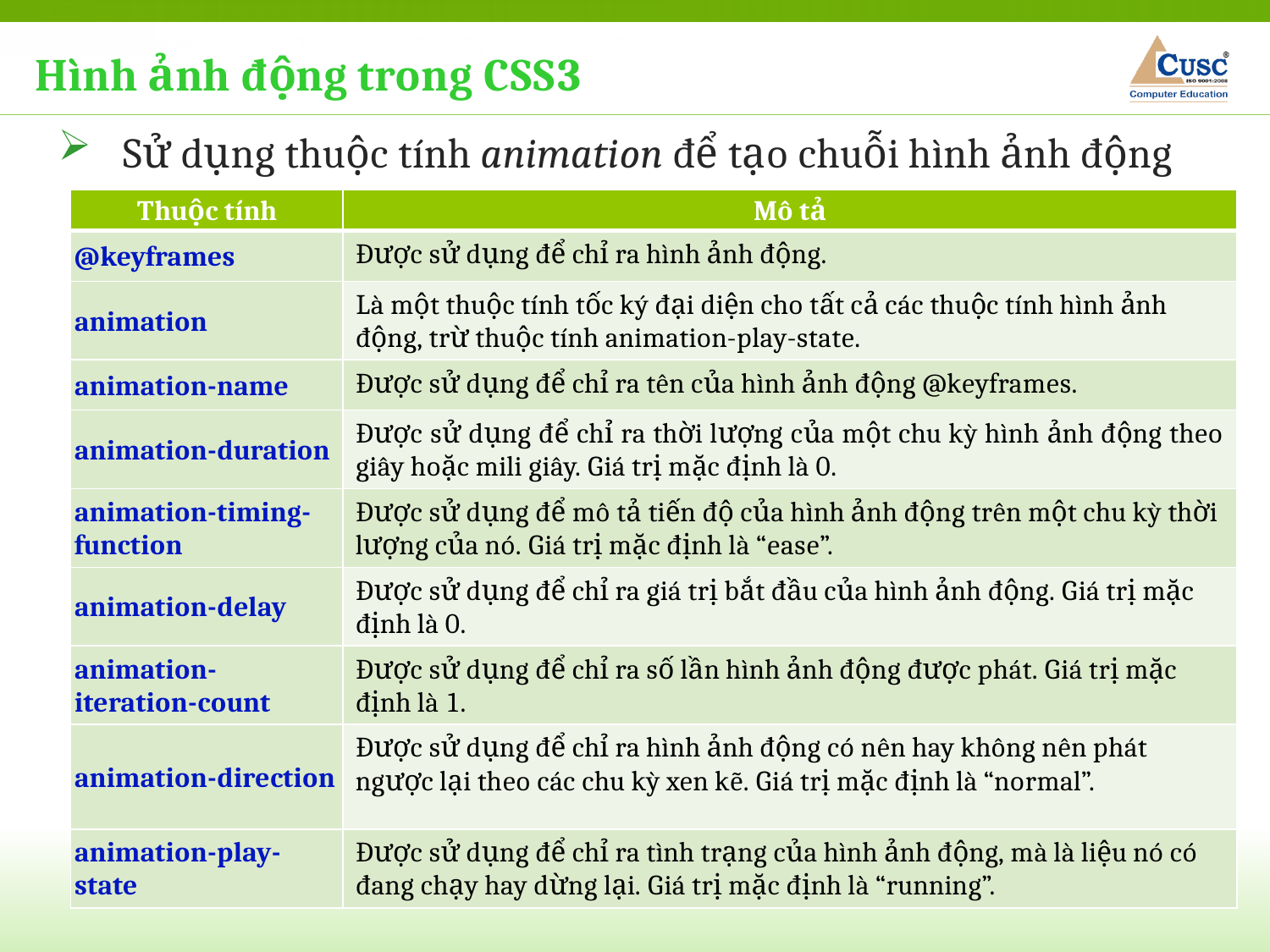

Hình ảnh động trong CSS3
Sử dụng thuộc tính animation để tạo chuỗi hình ảnh động
| Thuộc tính | Mô tả |
| --- | --- |
| @keyframes | Được sử dụng để chỉ ra hình ảnh động. |
| animation | Là một thuộc tính tốc ký đại diện cho tất cả các thuộc tính hình ảnh động, trừ thuộc tính animation-play-state. |
| animation-name | Được sử dụng để chỉ ra tên của hình ảnh động @keyframes. |
| animation-duration | Được sử dụng để chỉ ra thời lượng của một chu kỳ hình ảnh động theo giây hoặc mili giây. Giá trị mặc định là 0. |
| animation-timing-function | Được sử dụng để mô tả tiến độ của hình ảnh động trên một chu kỳ thời lượng của nó. Giá trị mặc định là “ease”. |
| animation-delay | Được sử dụng để chỉ ra giá trị bắt đầu của hình ảnh động. Giá trị mặc định là 0. |
| animation-iteration-count | Được sử dụng để chỉ ra số lần hình ảnh động được phát. Giá trị mặc định là 1. |
| animation-direction | Được sử dụng để chỉ ra hình ảnh động có nên hay không nên phát ngược lại theo các chu kỳ xen kẽ. Giá trị mặc định là “normal”. |
| animation-play-state | Được sử dụng để chỉ ra tình trạng của hình ảnh động, mà là liệu nó có đang chạy hay dừng lại. Giá trị mặc định là “running”. |